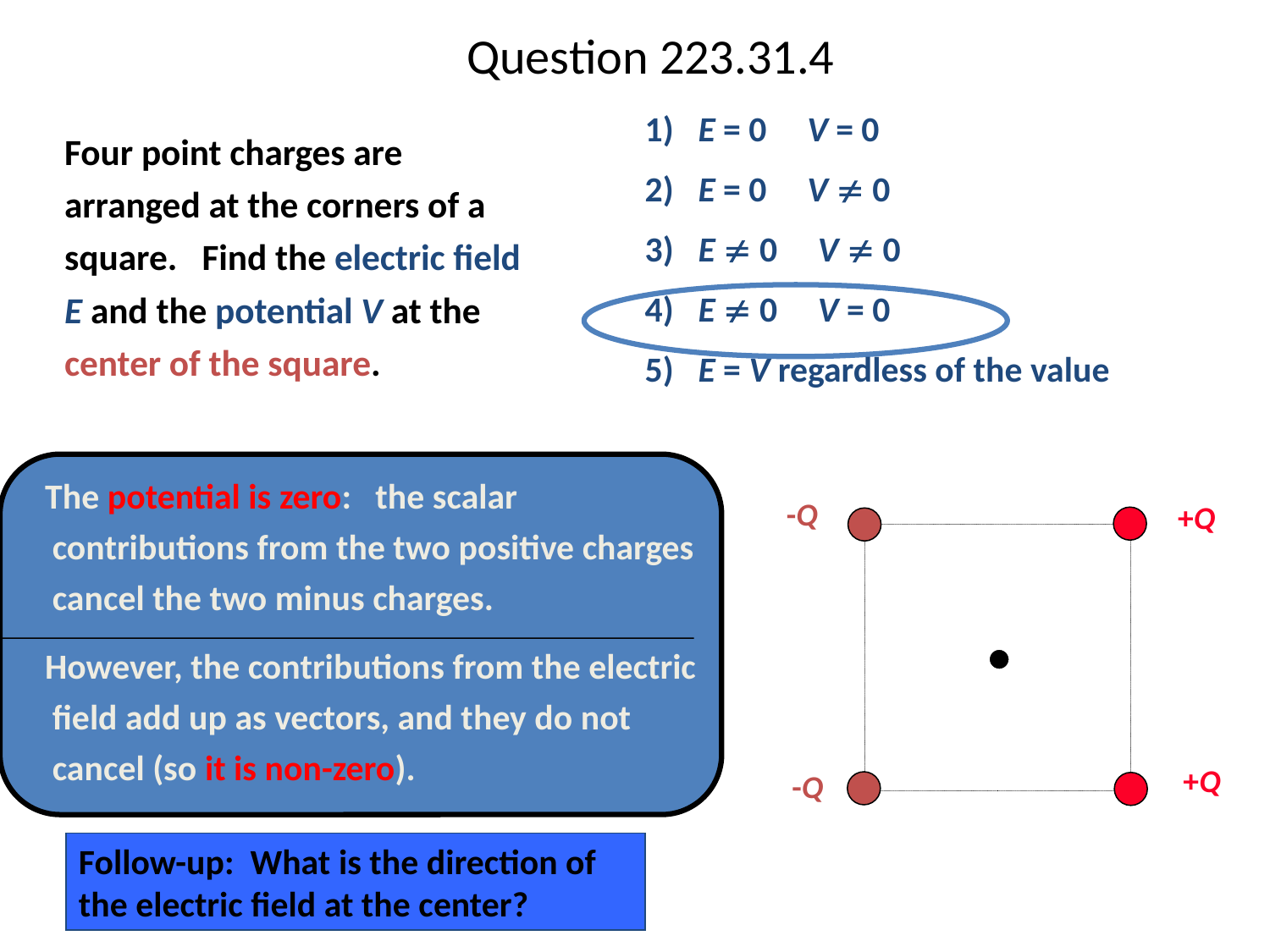

# Question 223.31.4
1)   E = 0     V = 0
2)   E = 0     V ≠ 0
3)   E ≠ 0     V ≠ 0
4)   E ≠ 0     V = 0
5)   E = V regardless of the value
	Four point charges are arranged at the corners of a square.   Find the electric field E and the potential V at the center of the square.

    The potential is zero:   the scalar contributions from the two positive charges cancel the two minus charges.
    However, the contributions from the electric field add up as vectors, and they do not cancel (so it is non-zero).

-Q
+Q

+Q
-Q

Follow-up:  What is the direction of the electric field at the center?